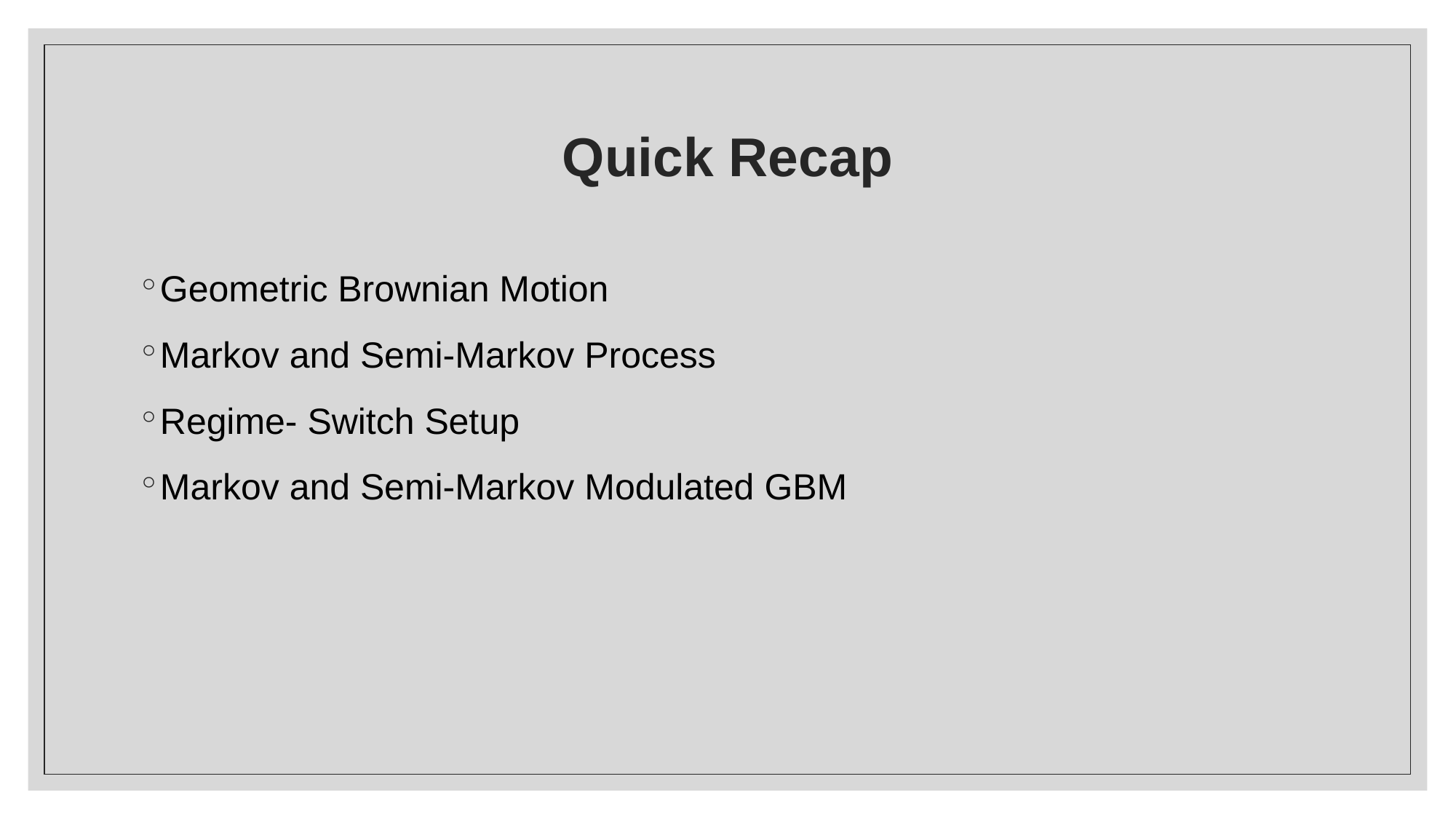

# Quick Recap
Geometric Brownian Motion
Markov and Semi-Markov Process
Regime- Switch Setup
Markov and Semi-Markov Modulated GBM